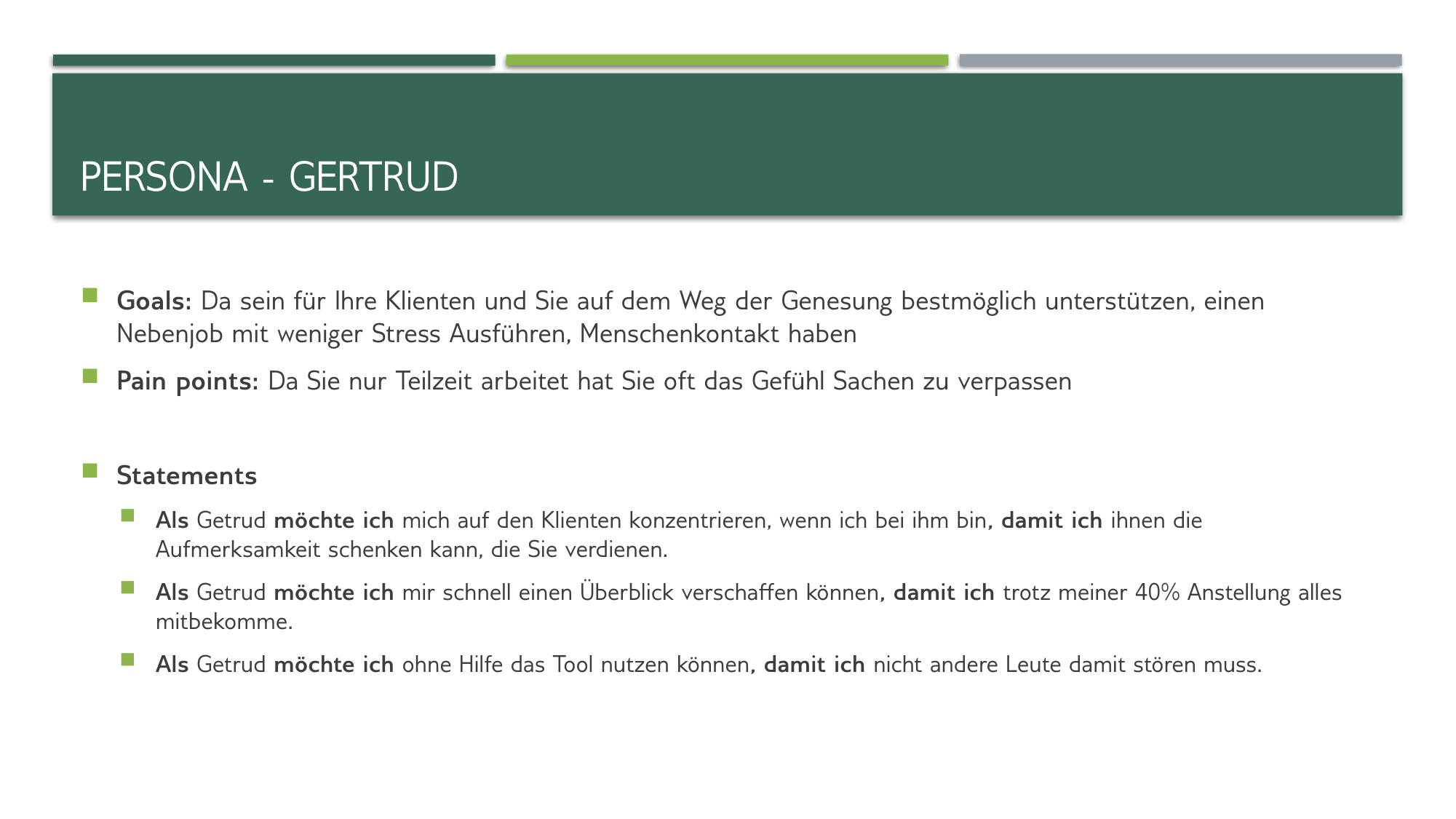

# Persona - Gertrud
Goals: Da sein für Ihre Klienten und Sie auf dem Weg der Genesung bestmöglich unterstützen, einen Nebenjob mit weniger Stress Ausführen, Menschenkontakt haben
Pain points: Da Sie nur Teilzeit arbeitet hat Sie oft das Gefühl Sachen zu verpassen

Statements
Als Getrud möchte ich mich auf den Klienten konzentrieren, wenn ich bei ihm bin, damit ich ihnen die Aufmerksamkeit schenken kann, die Sie verdienen.
Als Getrud möchte ich mir schnell einen Überblick verschaffen können, damit ich trotz meiner 40% Anstellung alles mitbekomme.
Als Getrud möchte ich ohne Hilfe das Tool nutzen können, damit ich nicht andere Leute damit stören muss.